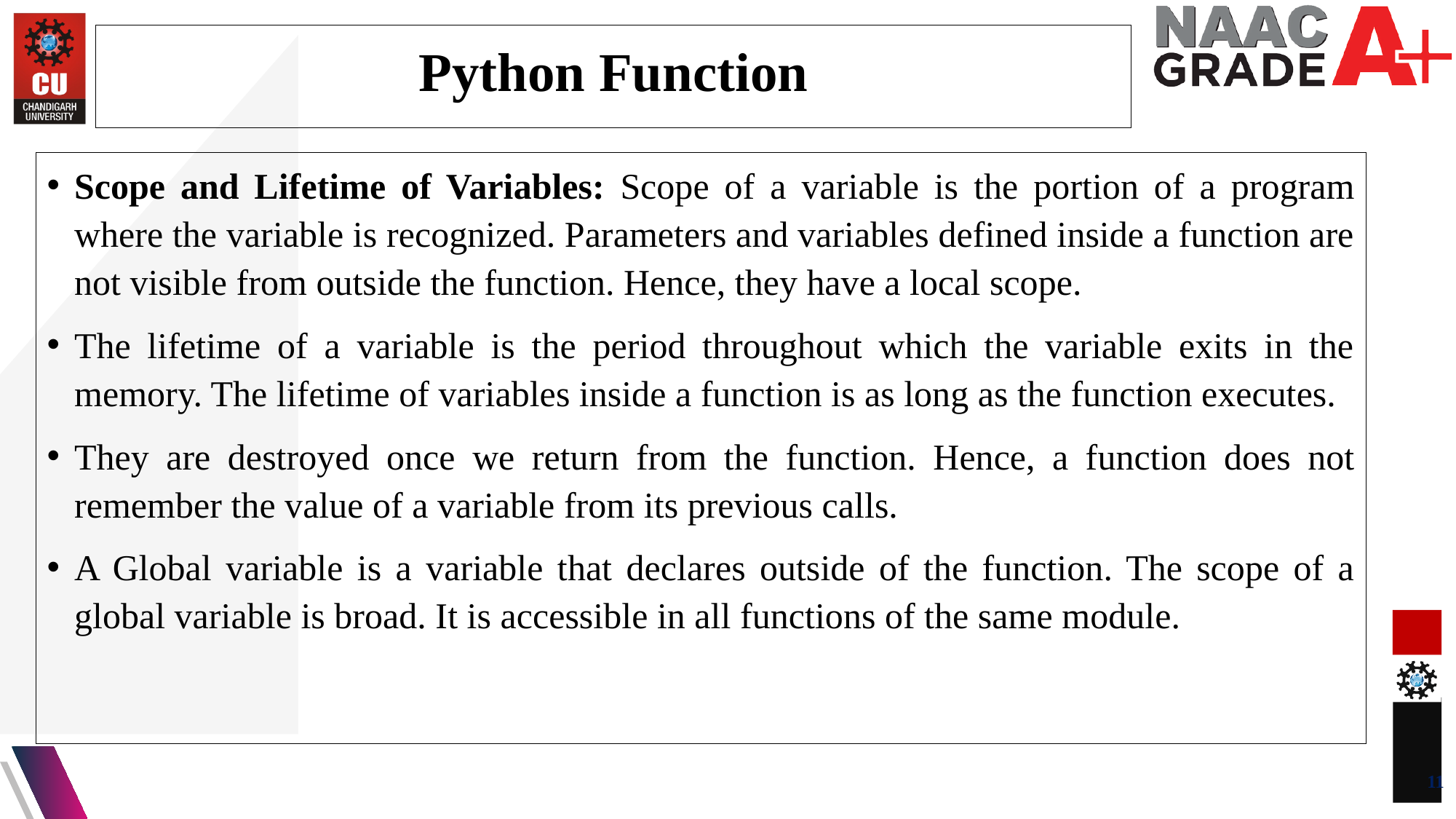

Python Function
Scope and Lifetime of Variables: Scope of a variable is the portion of a program where the variable is recognized. Parameters and variables defined inside a function are not visible from outside the function. Hence, they have a local scope.
The lifetime of a variable is the period throughout which the variable exits in the memory. The lifetime of variables inside a function is as long as the function executes.
They are destroyed once we return from the function. Hence, a function does not remember the value of a variable from its previous calls.
A Global variable is a variable that declares outside of the function. The scope of a global variable is broad. It is accessible in all functions of the same module.
11